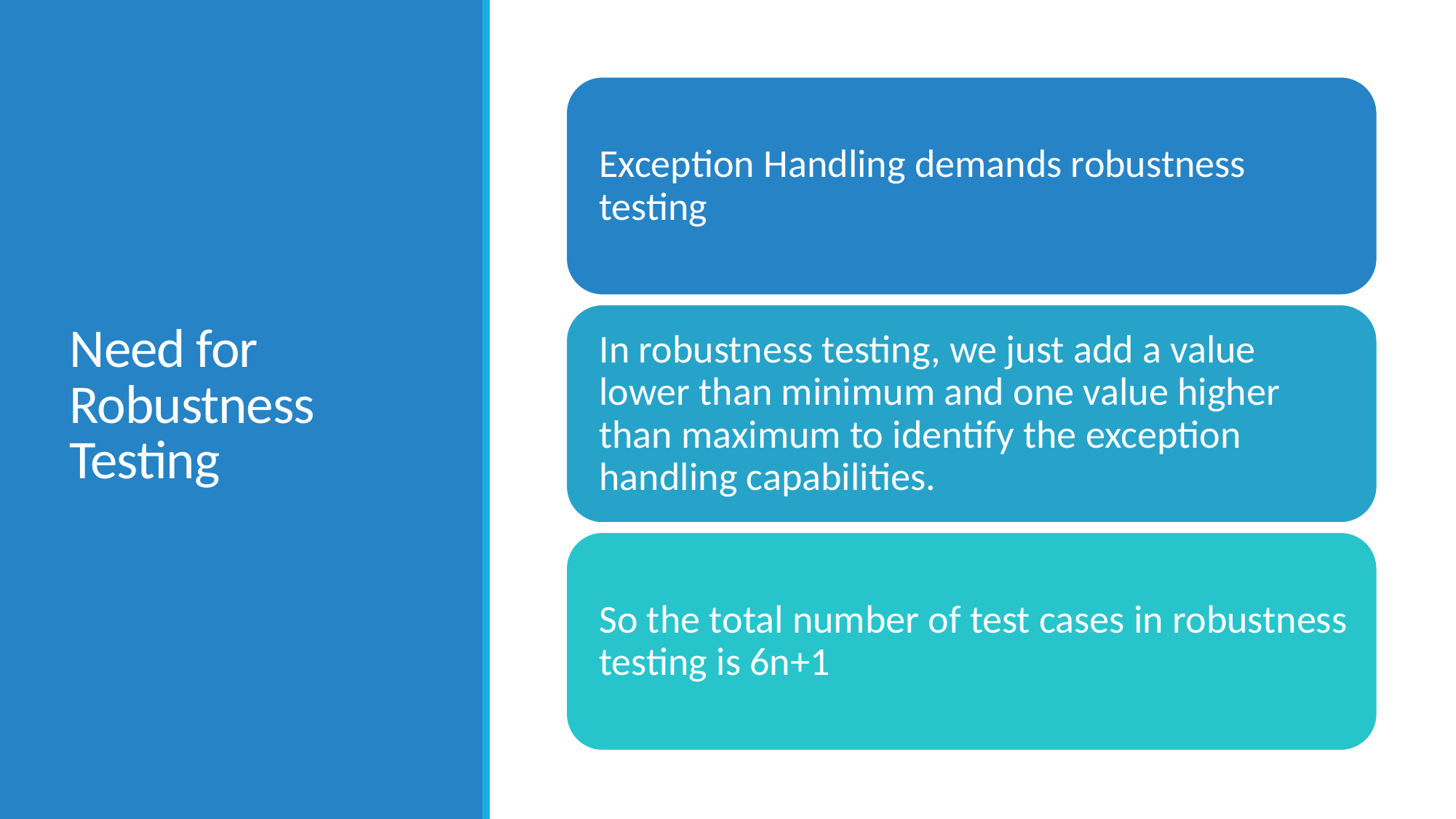

# Need for Robustness Testing
Exception Handling demands robustness testing
In robustness testing, we just add a value lower than minimum and one value higher than maximum to identify the exception handling capabilities.
So the total number of test cases in robustness testing is 6n+1